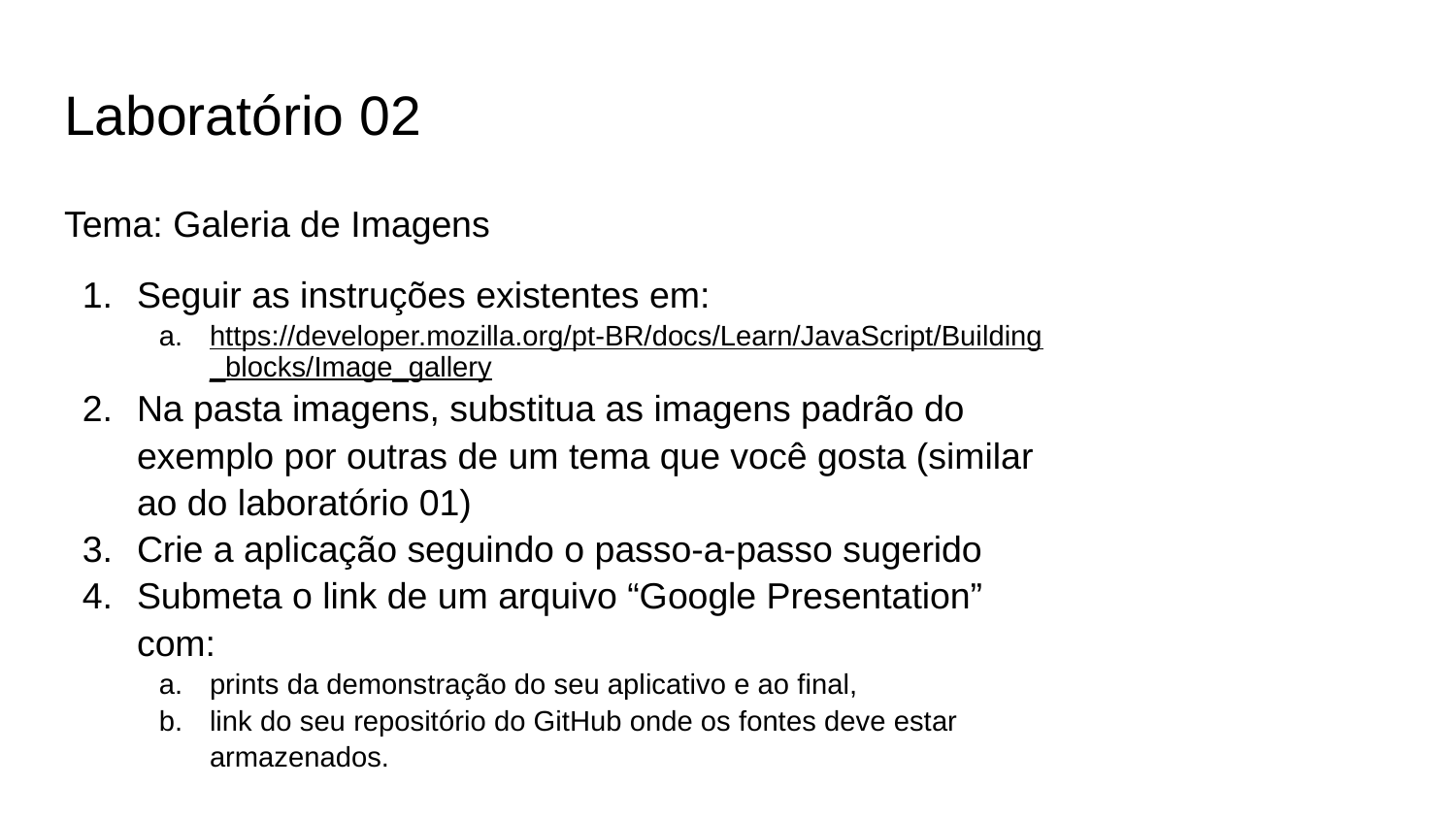

# Laboratório 02
Tema: Galeria de Imagens
Seguir as instruções existentes em:
https://developer.mozilla.org/pt-BR/docs/Learn/JavaScript/Building_blocks/Image_gallery
Na pasta imagens, substitua as imagens padrão do exemplo por outras de um tema que você gosta (similar ao do laboratório 01)
Crie a aplicação seguindo o passo-a-passo sugerido
Submeta o link de um arquivo “Google Presentation”  com:
prints da demonstração do seu aplicativo e ao final,
link do seu repositório do GitHub onde os fontes deve estar armazenados.